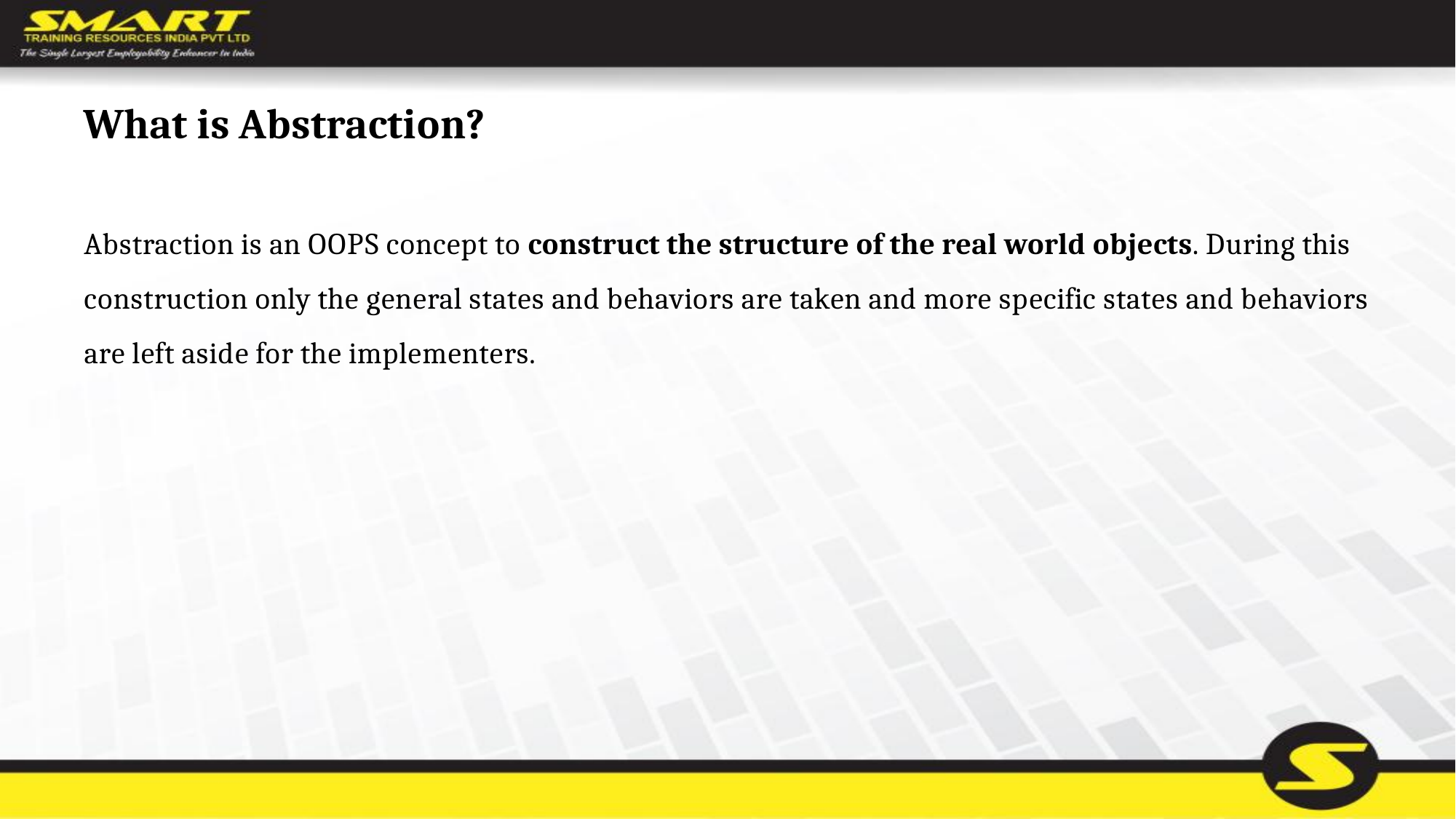

# What is Abstraction?
Abstraction is an OOPS concept to construct the structure of the real world objects. During this construction only the general states and behaviors are taken and more specific states and behaviors are left aside for the implementers.